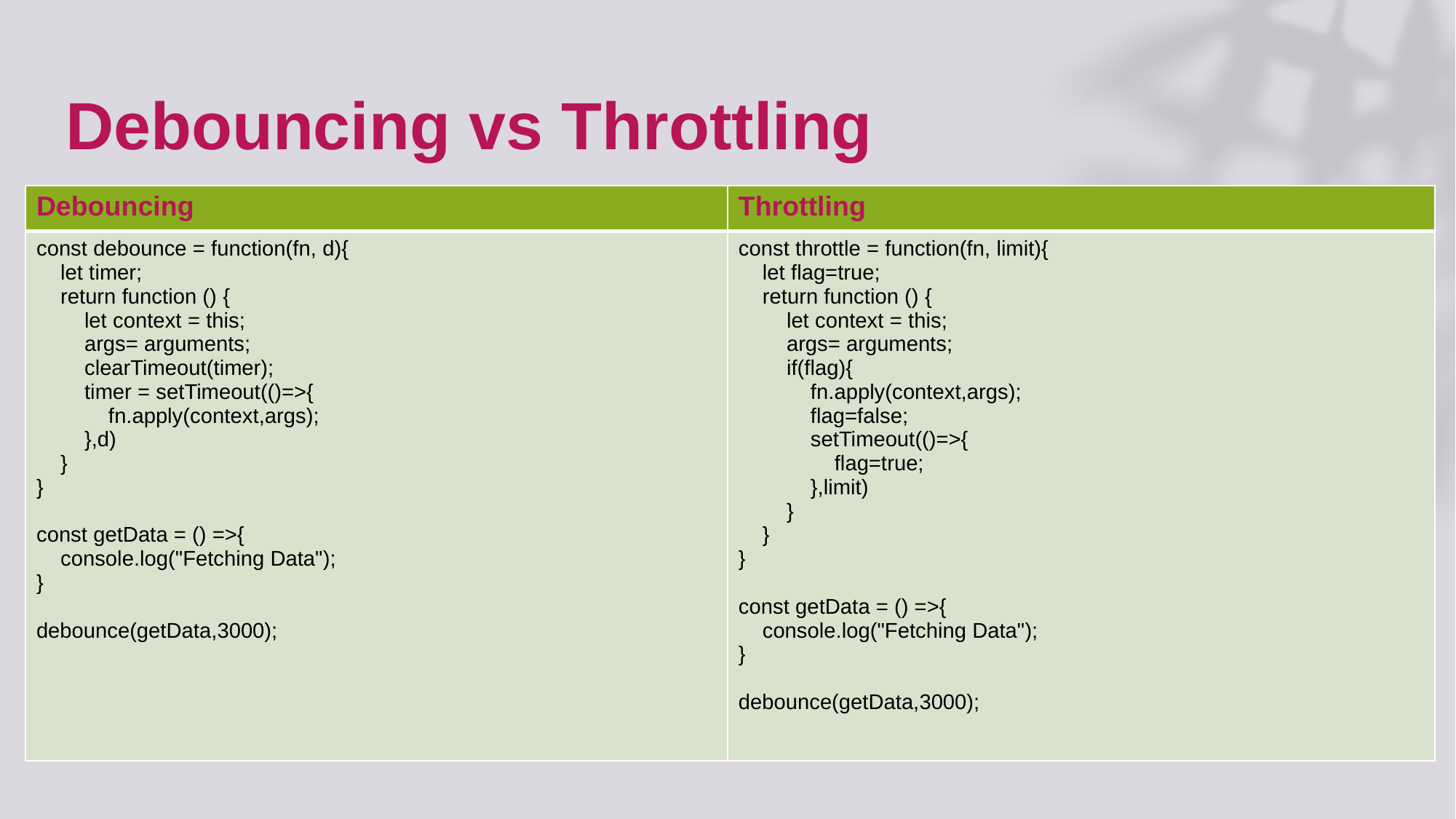

# Debouncing vs Throttling
| Debouncing | Throttling |
| --- | --- |
| const debounce = function(fn, d){     let timer;     return function () {         let context = this;         args= arguments;         clearTimeout(timer);         timer = setTimeout(()=>{             fn.apply(context,args);         },d)     } } const getData = () =>{     console.log("Fetching Data"); } debounce(getData,3000); | const throttle = function(fn, limit){     let flag=true;     return function () {         let context = this;         args= arguments;         if(flag){             fn.apply(context,args);             flag=false;             setTimeout(()=>{                 flag=true;             },limit)         }     } } const getData = () =>{     console.log("Fetching Data"); } debounce(getData,3000); |